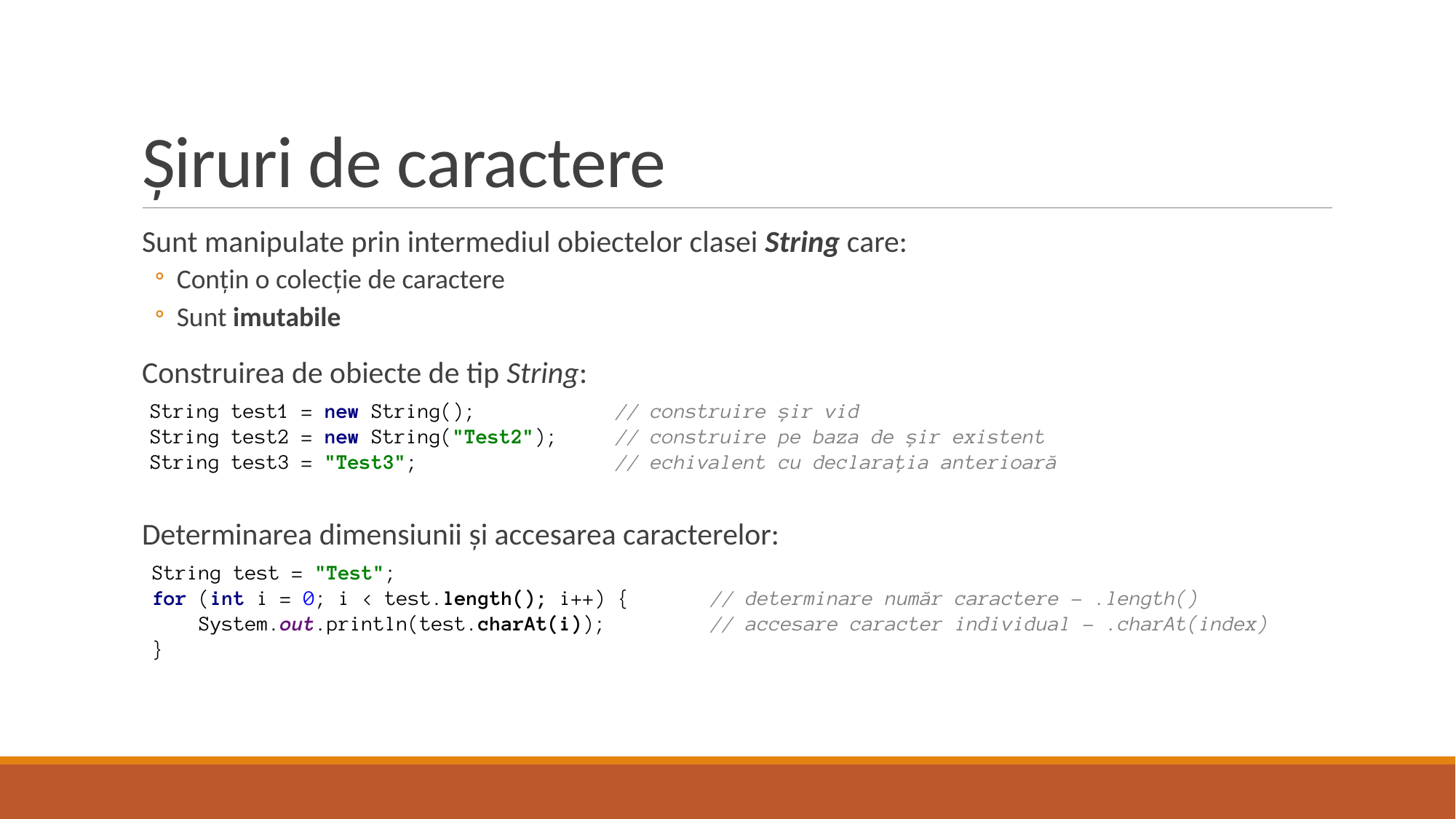

# Șiruri de caractere
Sunt manipulate prin intermediul obiectelor clasei String care:
Conțin o colecție de caractere
Sunt imutabile
Construirea de obiecte de tip String:

Determinarea dimensiunii și accesarea caracterelor:

String test1 = new String();            // construire șir vid
String test2 = new String("Test2");     // construire pe baza de șir existent
String test3 = "Test3";                 // echivalent cu declarația anterioară
String test = "Test";
for (int i = 0; i < test.length(); i++) {       // determinare număr caractere - .length()
    System.out.println(test.charAt(i));         // accesare caracter individual - .charAt(index)
}